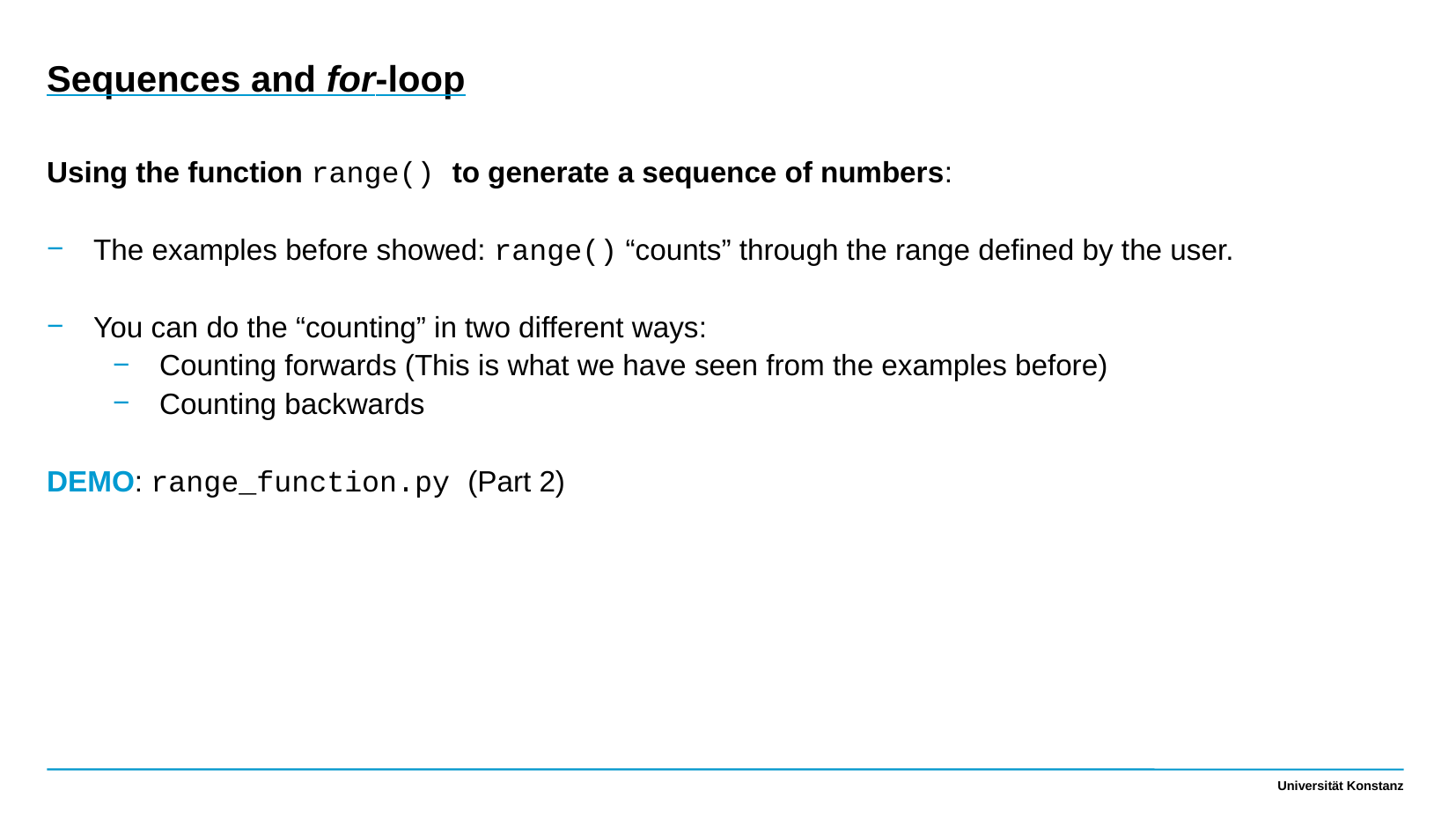

Sequences and for-loop
Using the function range() to generate a sequence of numbers:

The examples before showed: range() “counts” through the range defined by the user.

You can do the “counting” in two different ways:
Counting forwards (This is what we have seen from the examples before)
Counting backwards

DEMO: range_function.py (Part 2)